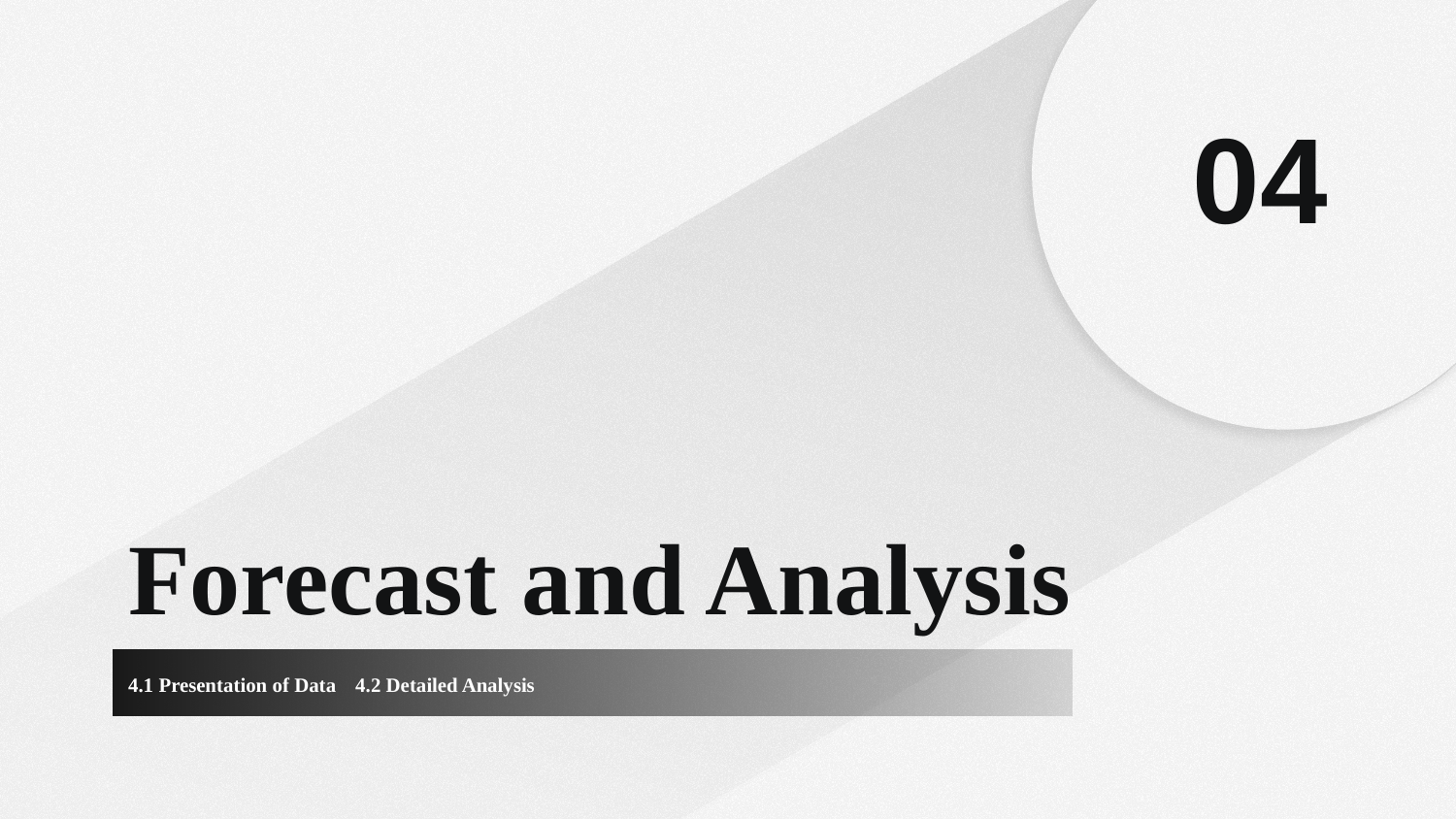

04
# Forecast and Analysis
4.1 Presentation of Data    4.2 Detailed Analysis